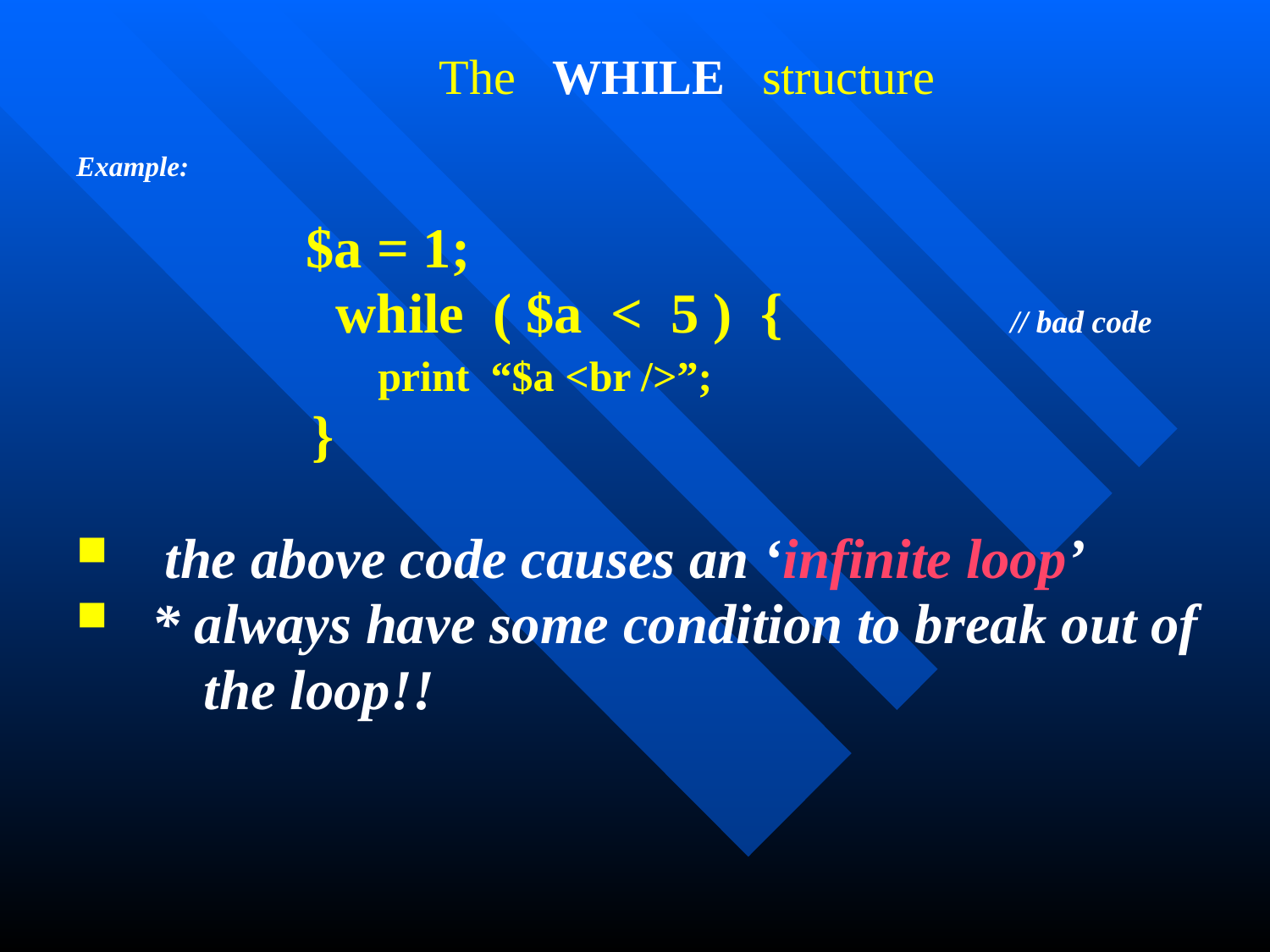

# The   WHILE   structure
Example:

		         $a = 1;
		      while  ( $a  <  5 )  {                // bad code
			print  “$a <br />”;
		     }

    the above code causes an ‘infinite loop’
  * always have some condition to break out of
         the loop!!